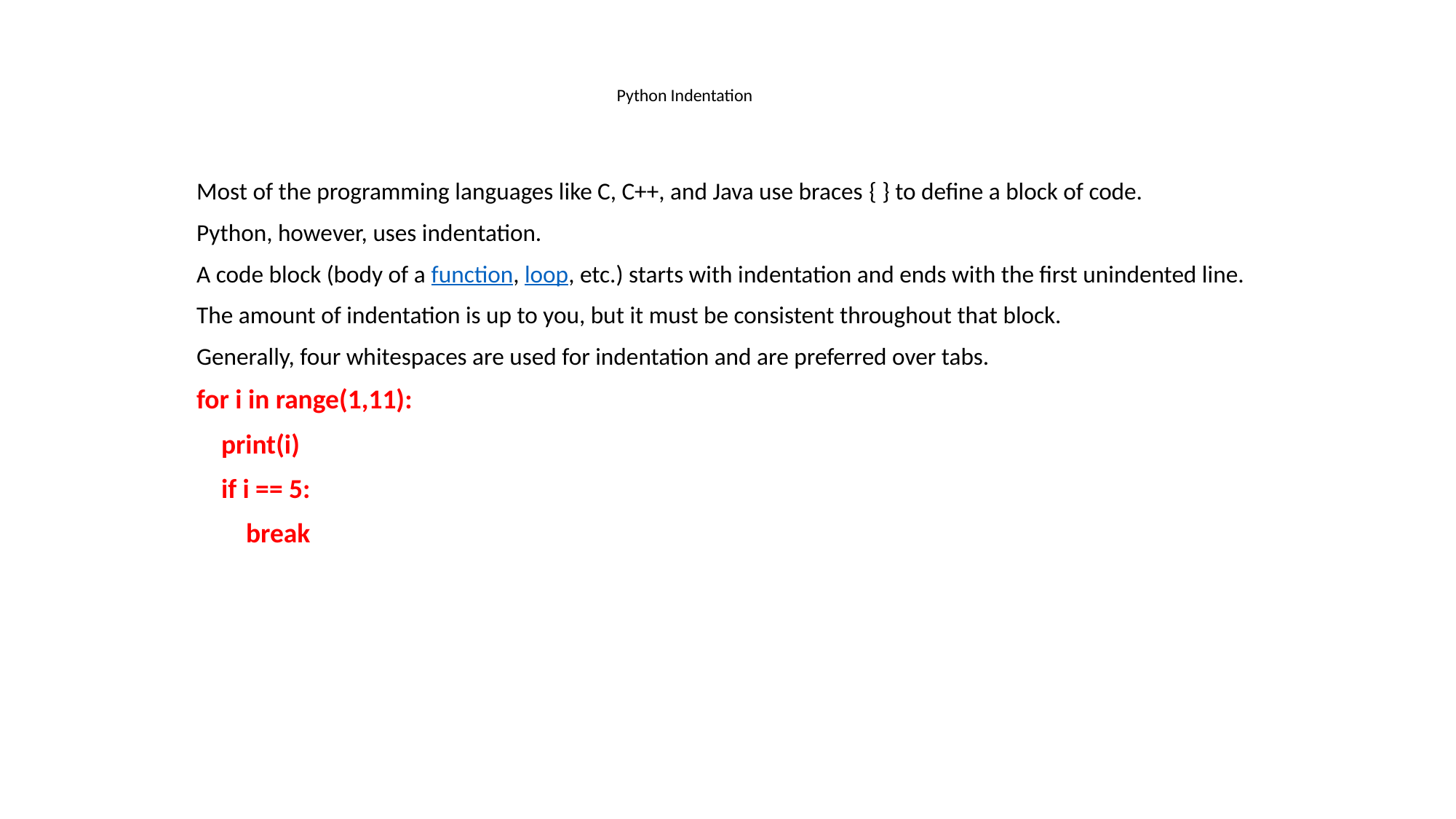

# Python Indentation
Most of the programming languages like C, C++, and Java use braces { } to define a block of code.
Python, however, uses indentation.
A code block (body of a function, loop, etc.) starts with indentation and ends with the first unindented line.
The amount of indentation is up to you, but it must be consistent throughout that block.
Generally, four whitespaces are used for indentation and are preferred over tabs.
for i in range(1,11):
    print(i)
    if i == 5:
        break